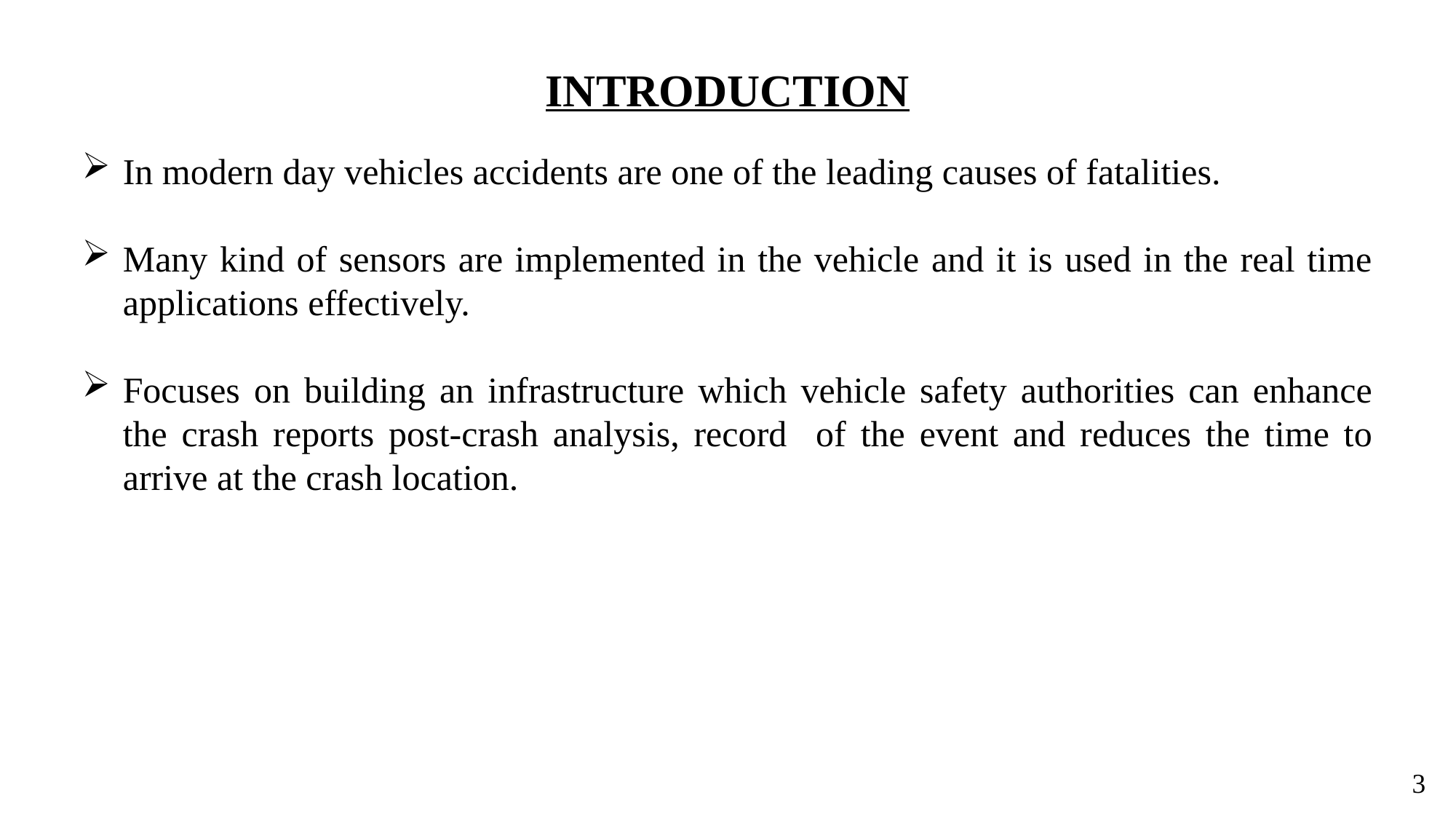

# INTRODUCTION
In modern day vehicles accidents are one of the leading causes of fatalities.

Many kind of sensors are implemented in the vehicle and it is used in the real time applications effectively.

Focuses on building an infrastructure which vehicle safety authorities can enhance the crash reports post-crash analysis, record  of the event and reduces the time to arrive at the crash location.
3